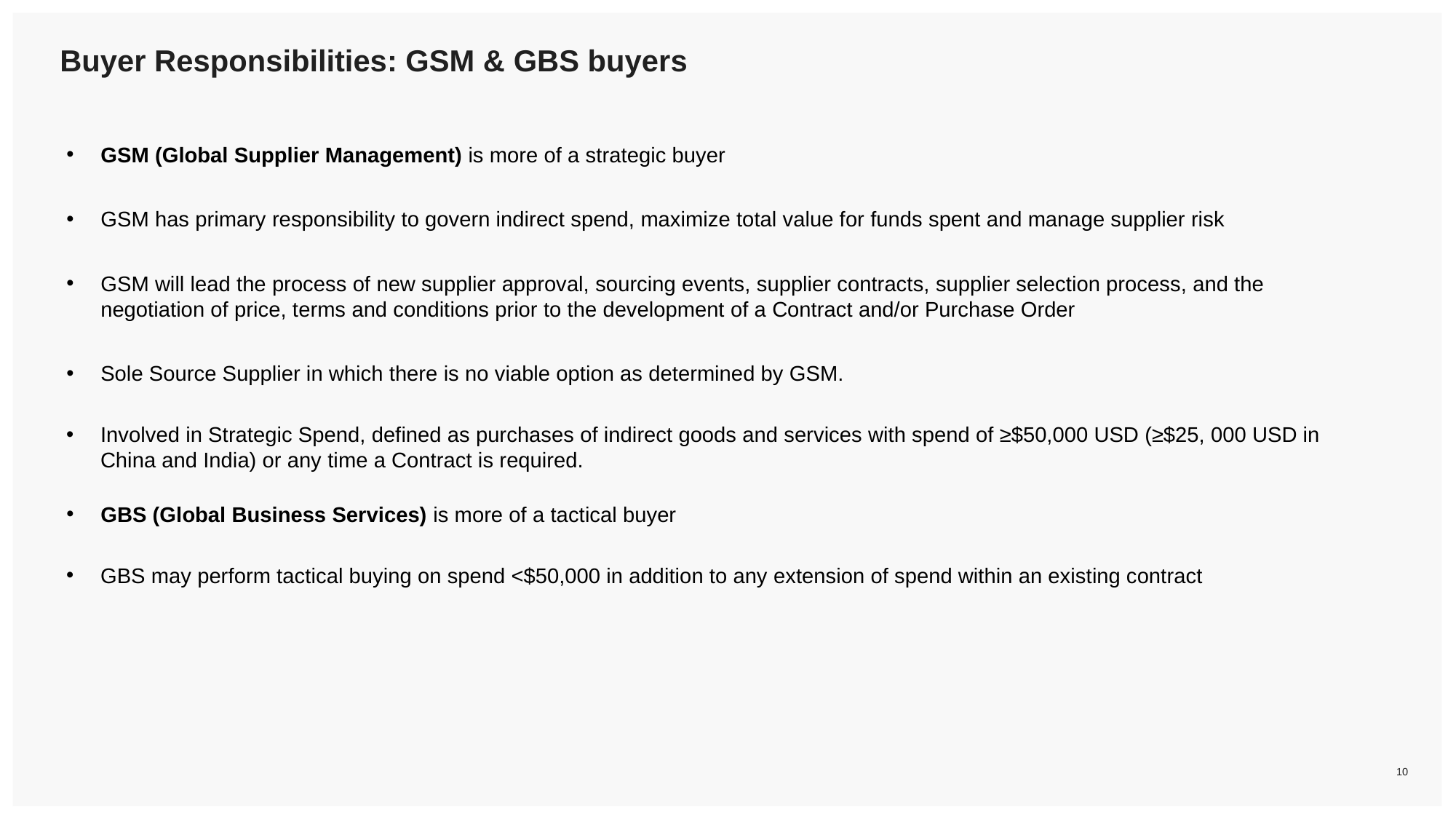

Buyer Responsibilities: GSM & GBS buyers
GSM (Global Supplier Management) is more of a strategic buyer

GSM has primary responsibility to govern indirect spend, maximize total value for funds spent and manage supplier risk

GSM will lead the process of new supplier approval, sourcing events, supplier contracts, supplier selection process, and the negotiation of price, terms and conditions prior to the development of a Contract and/or Purchase Order

Sole Source Supplier in which there is no viable option as determined by GSM.

Involved in Strategic Spend, defined as purchases of indirect goods and services with spend of ≥$50,000 USD (≥$25, 000 USD in China and India) or any time a Contract is required.

GBS (Global Business Services) is more of a tactical buyer

GBS may perform tactical buying on spend <$50,000 in addition to any extension of spend within an existing contract

10